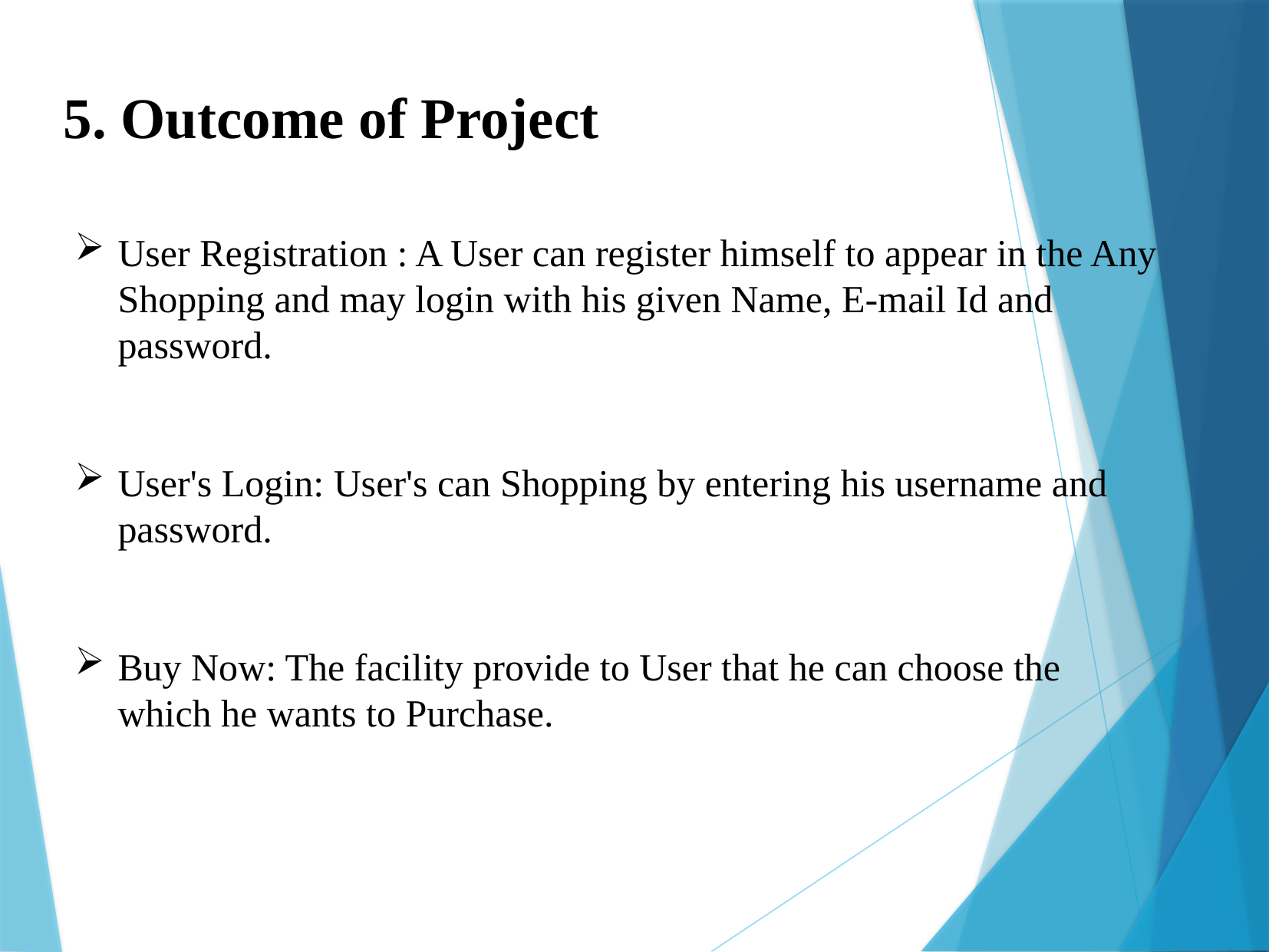

5. Outcome of Project

User Registration : A User can register himself to appear in the Any Shopping and may login with his given Name, E-mail Id and password.

User's Login: User's can Shopping by entering his username and password.

Buy Now: The facility provide to User that he can choose the which he wants to Purchase.